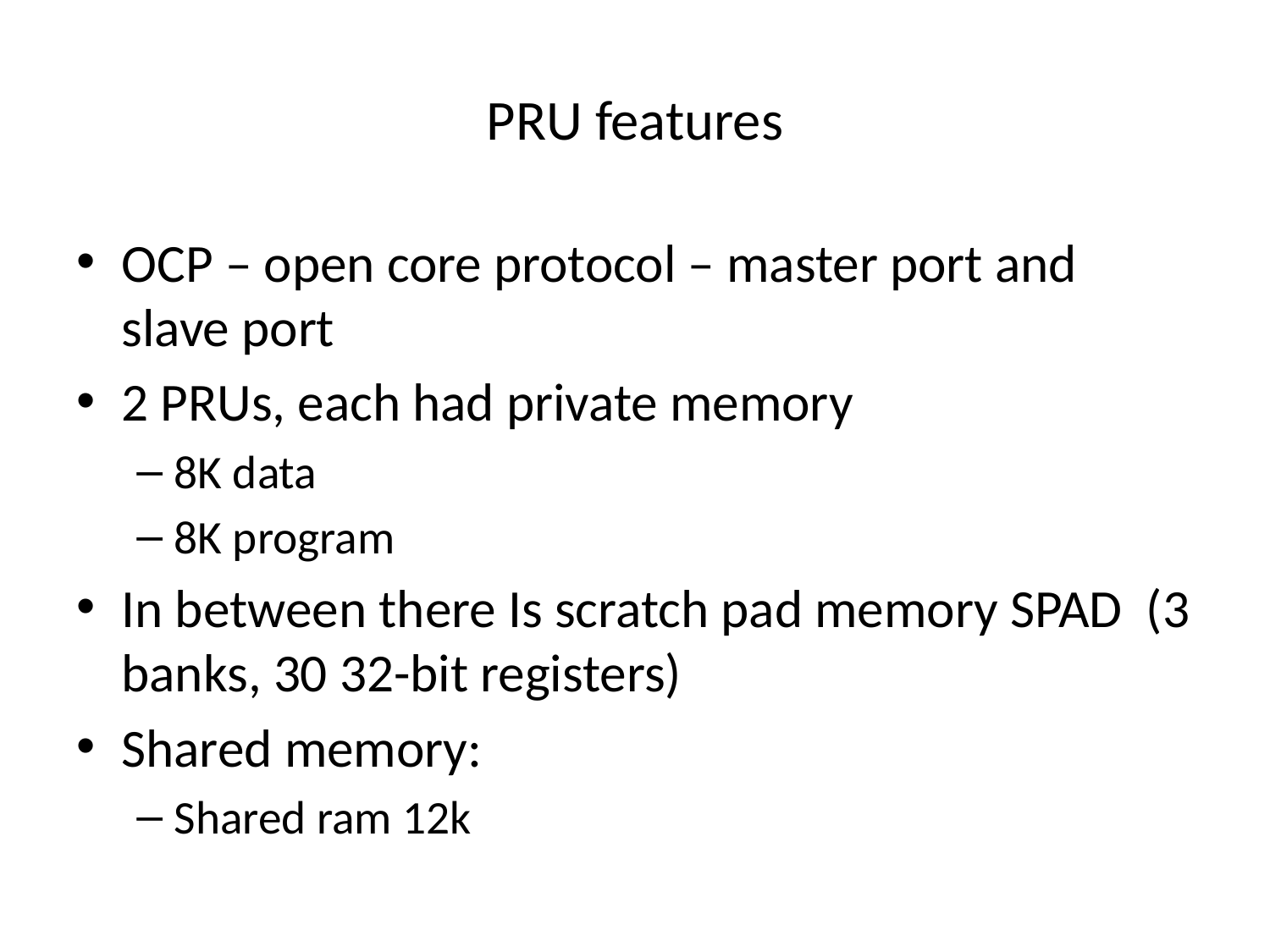

# PRU features
OCP – open core protocol – master port and slave port
2 PRUs, each had private memory
8K data
8K program
In between there Is scratch pad memory SPAD  (3 banks, 30 32-bit registers)
Shared memory:
Shared ram 12k